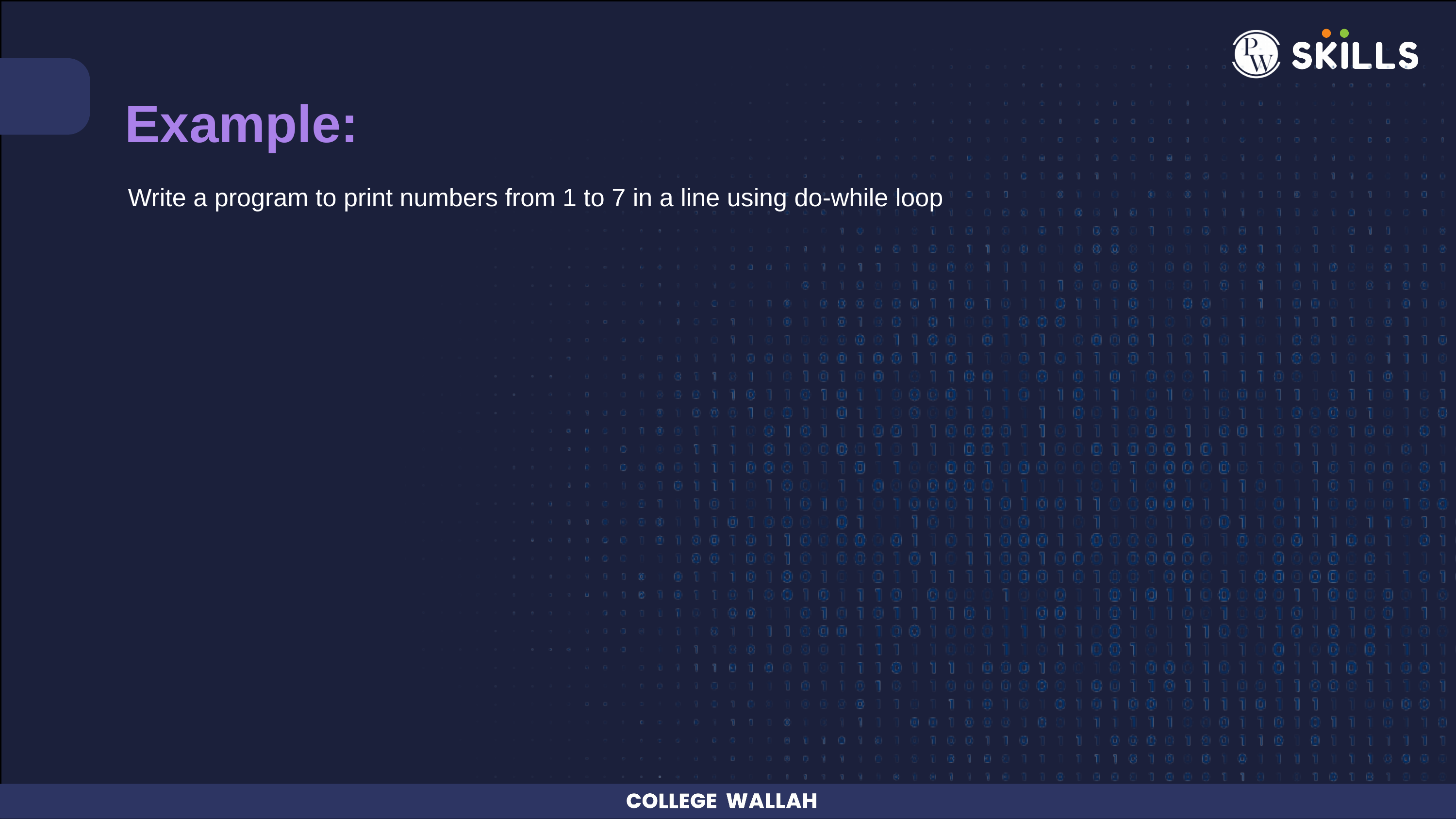

Example:
Write a program to print numbers from 1 to 7 in a line using do-while loop